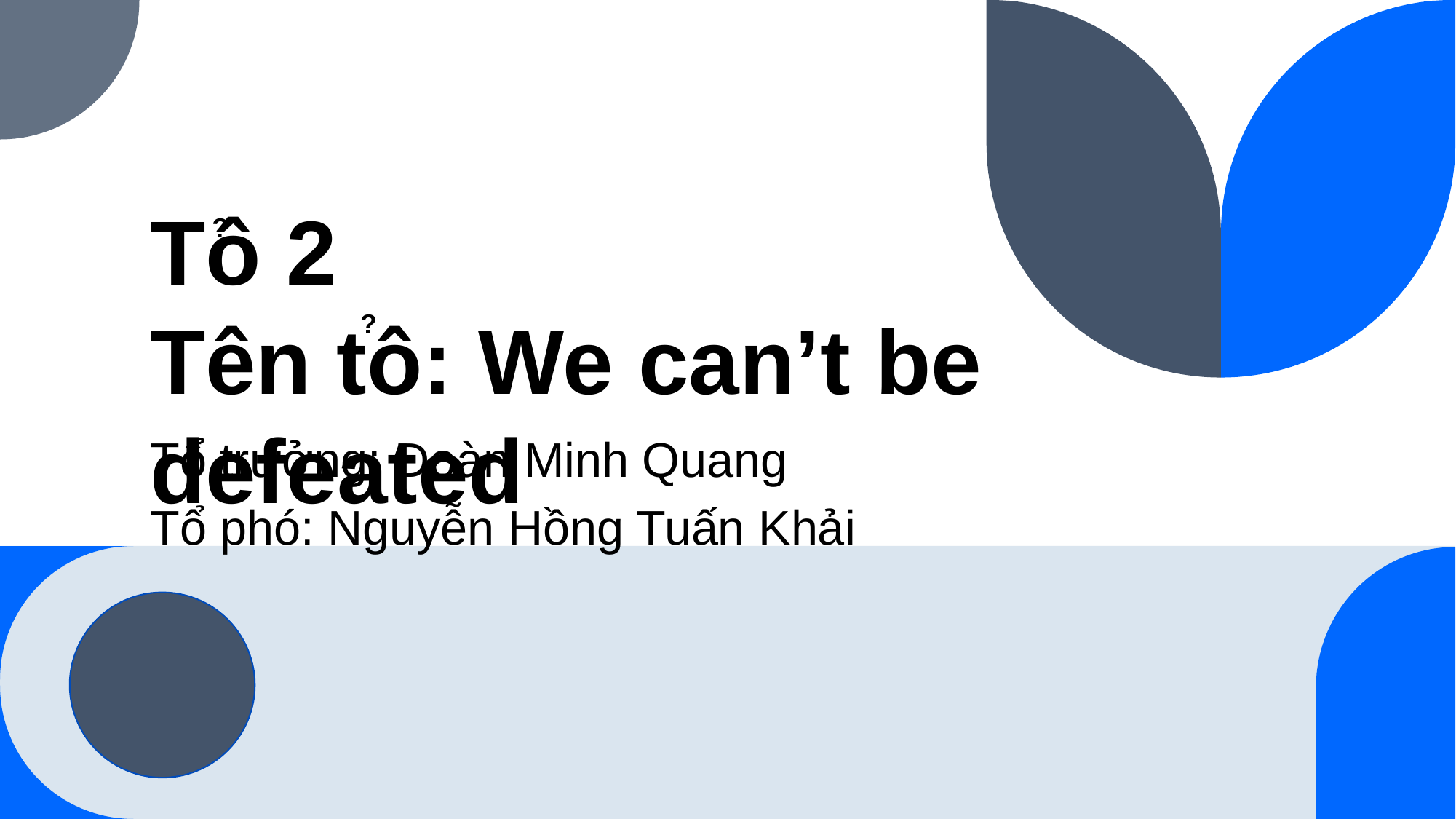

# Tô 2
?
Tên tô: We can’t be defeated
?
Tổ trưởng: Đoàn Minh Quang
Tổ phó: Nguyễn Hồng Tuấn Khải